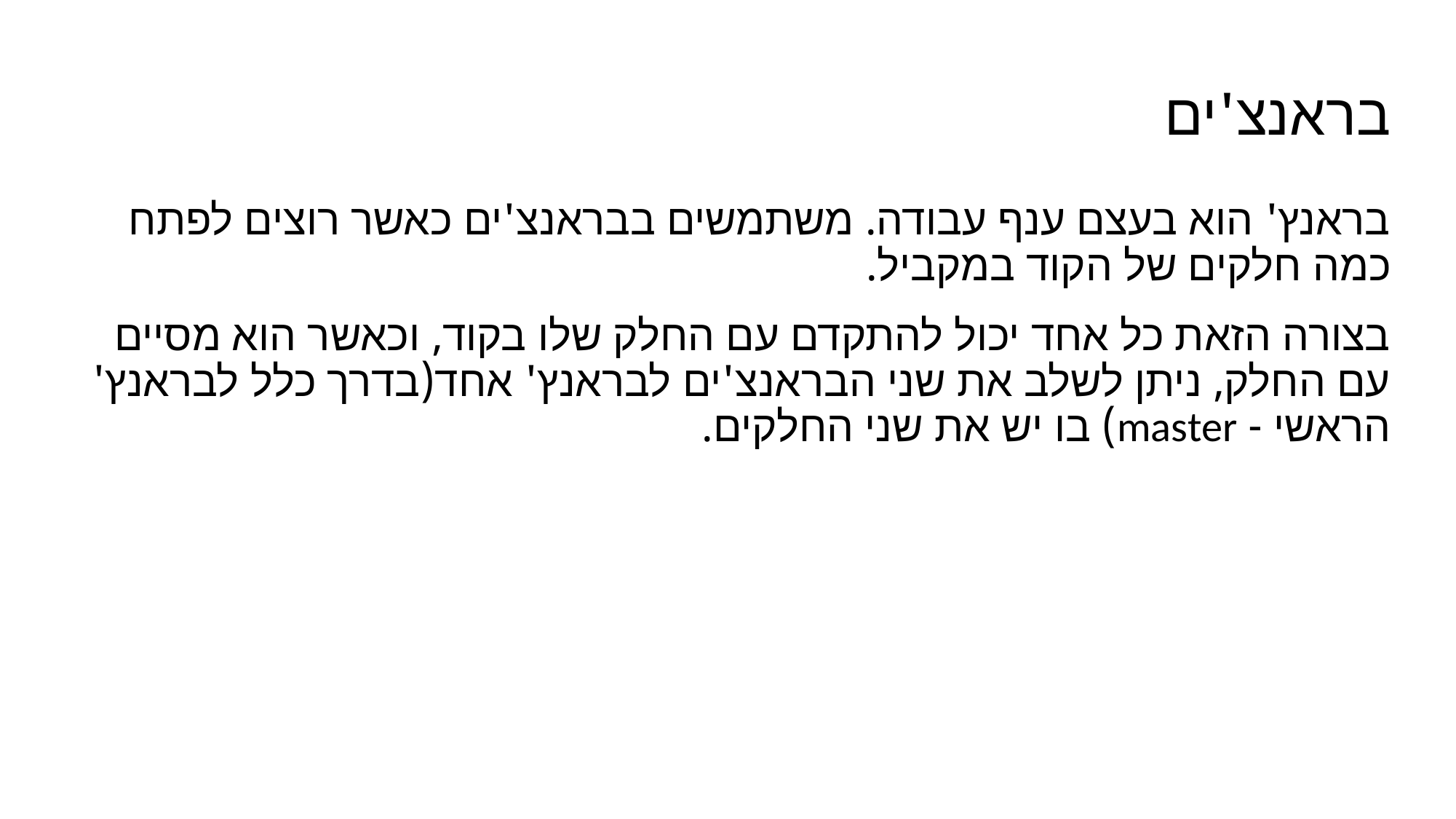

# בראנצ'ים
בראנץ' הוא בעצם ענף עבודה. משתמשים בבראנצ'ים כאשר רוצים לפתח כמה חלקים של הקוד במקביל.
בצורה הזאת כל אחד יכול להתקדם עם החלק שלו בקוד, וכאשר הוא מסיים עם החלק, ניתן לשלב את שני הבראנצ'ים לבראנץ' אחד(בדרך כלל לבראנץ' הראשי - master) בו יש את שני החלקים.